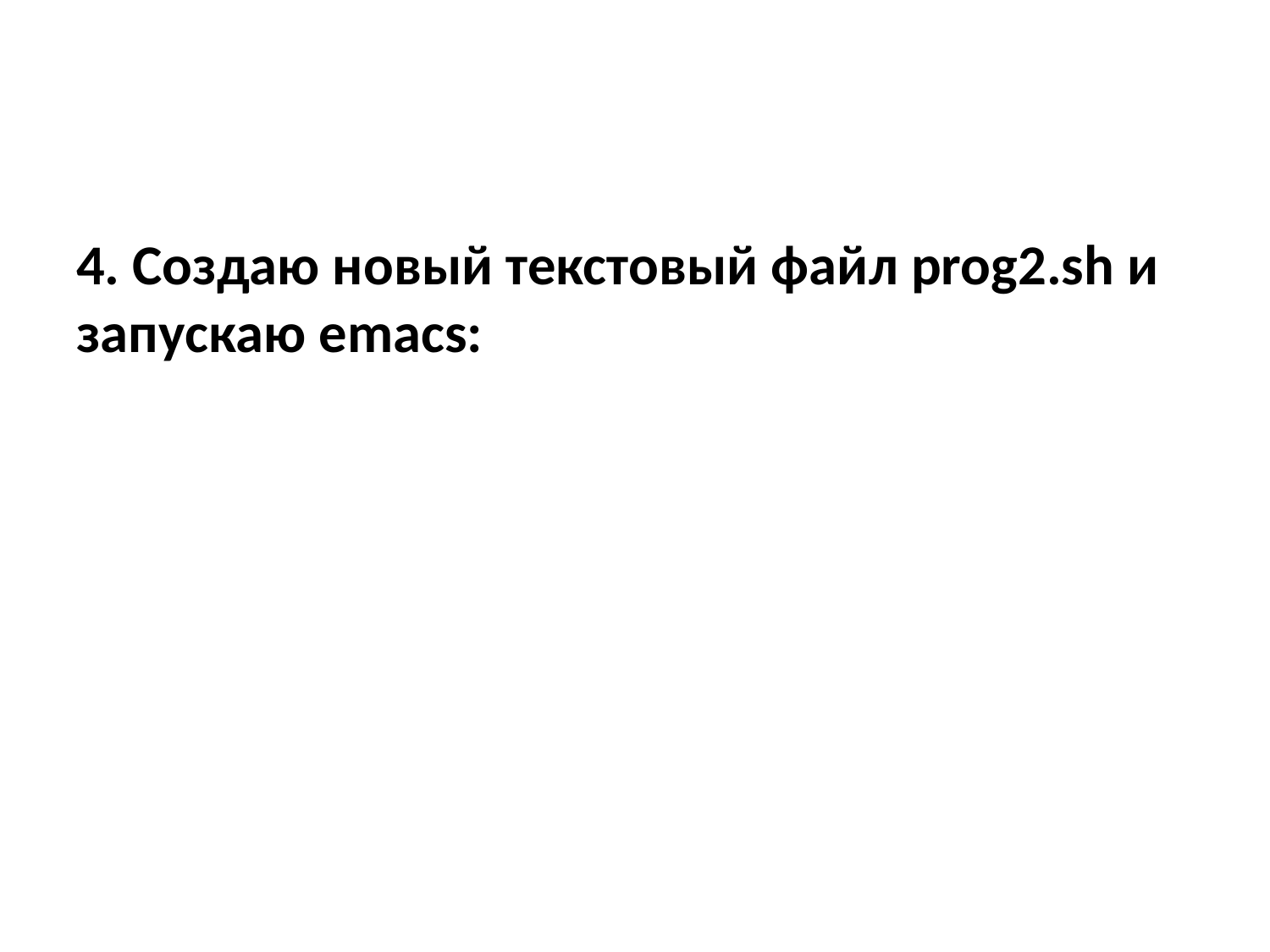

4. Создаю новый текстовый файл prog2.sh и запускаю emacs: